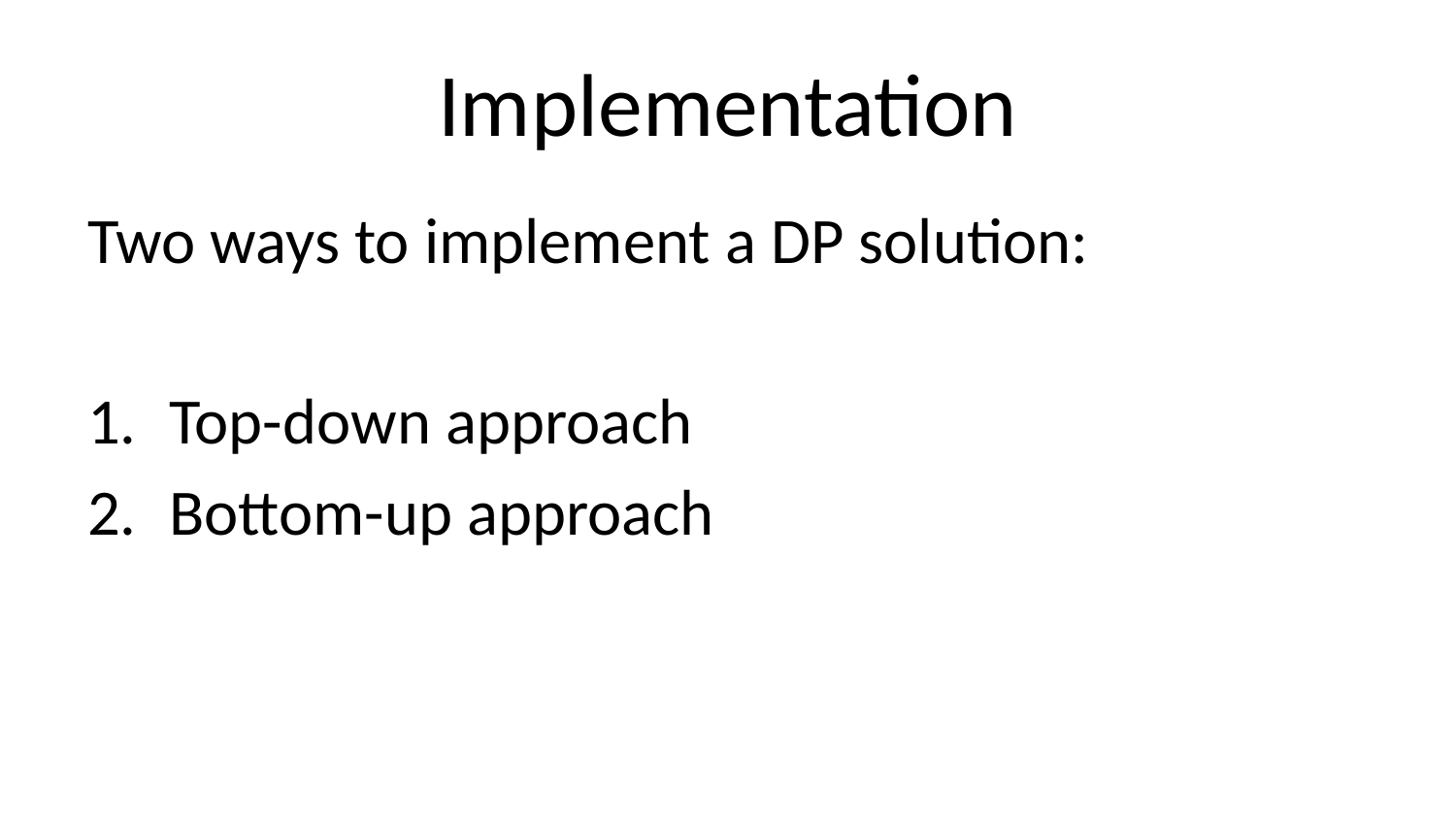

# Implementation
Two ways to implement a DP solution:

Top-down approach
Bottom-up approach